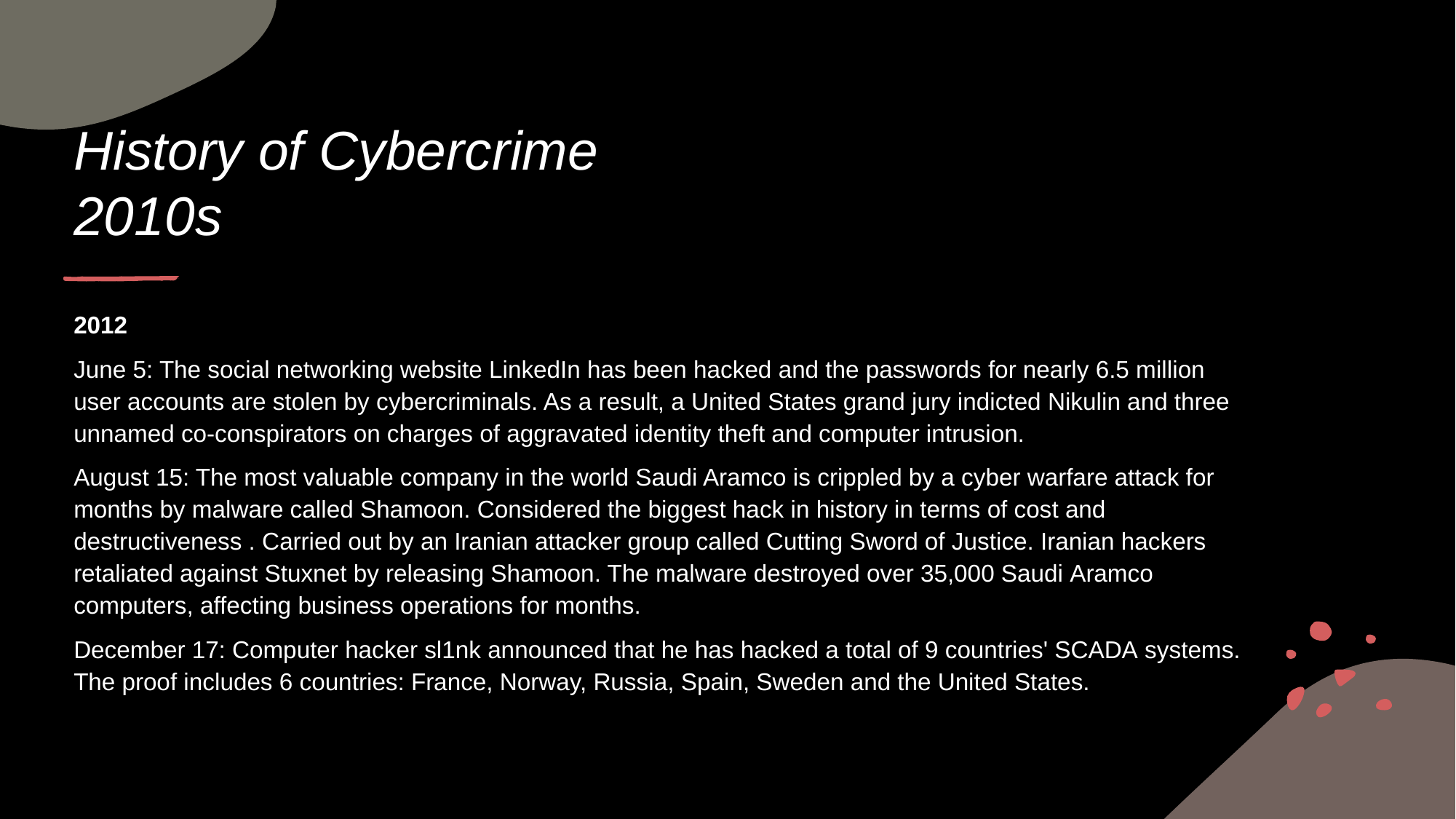

# History of Cybercrime 2010s
2012
June 5: The social networking website LinkedIn has been hacked and the passwords for nearly 6.5 million user accounts are stolen by cybercriminals. As a result, a United States grand jury indicted Nikulin and three unnamed co-conspirators on charges of aggravated identity theft and computer intrusion.
August 15: The most valuable company in the world Saudi Aramco is crippled by a cyber warfare attack for months by malware called Shamoon. Considered the biggest hack in history in terms of cost and destructiveness . Carried out by an Iranian attacker group called Cutting Sword of Justice. Iranian hackers retaliated against Stuxnet by releasing Shamoon. The malware destroyed over 35,000 Saudi Aramco computers, affecting business operations for months.
December 17: Computer hacker sl1nk announced that he has hacked a total of 9 countries' SCADA systems. The proof includes 6 countries: France, Norway, Russia, Spain, Sweden and the United States.